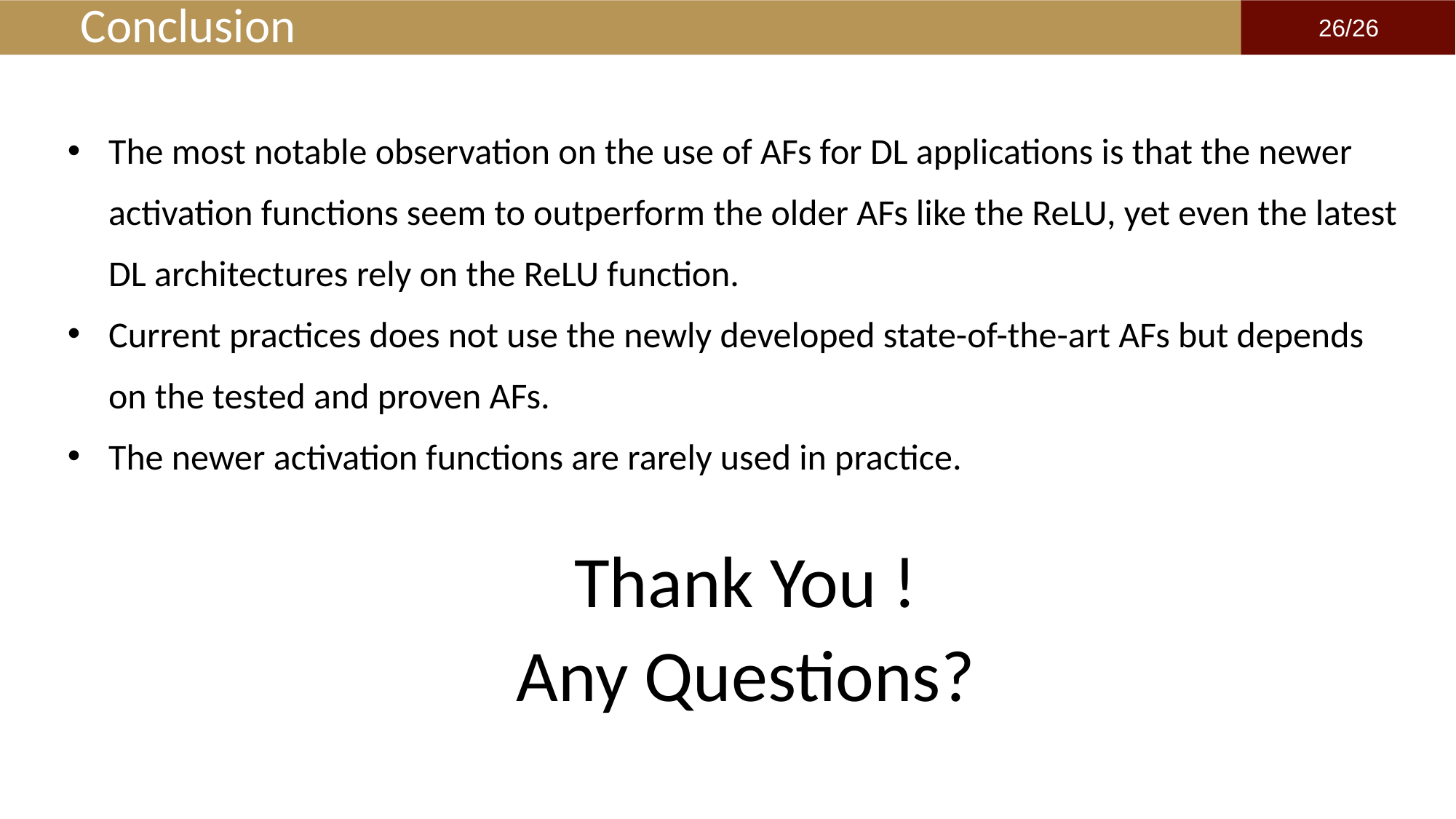

# Conclusion
The most notable observation on the use of AFs for DL applications is that the newer activation functions seem to outperform the older AFs like the ReLU, yet even the latest DL architectures rely on the ReLU function.
Current practices does not use the newly developed state-of-the-art AFs but depends on the tested and proven AFs.
The newer activation functions are rarely used in practice.
Thank You !
Any Questions?